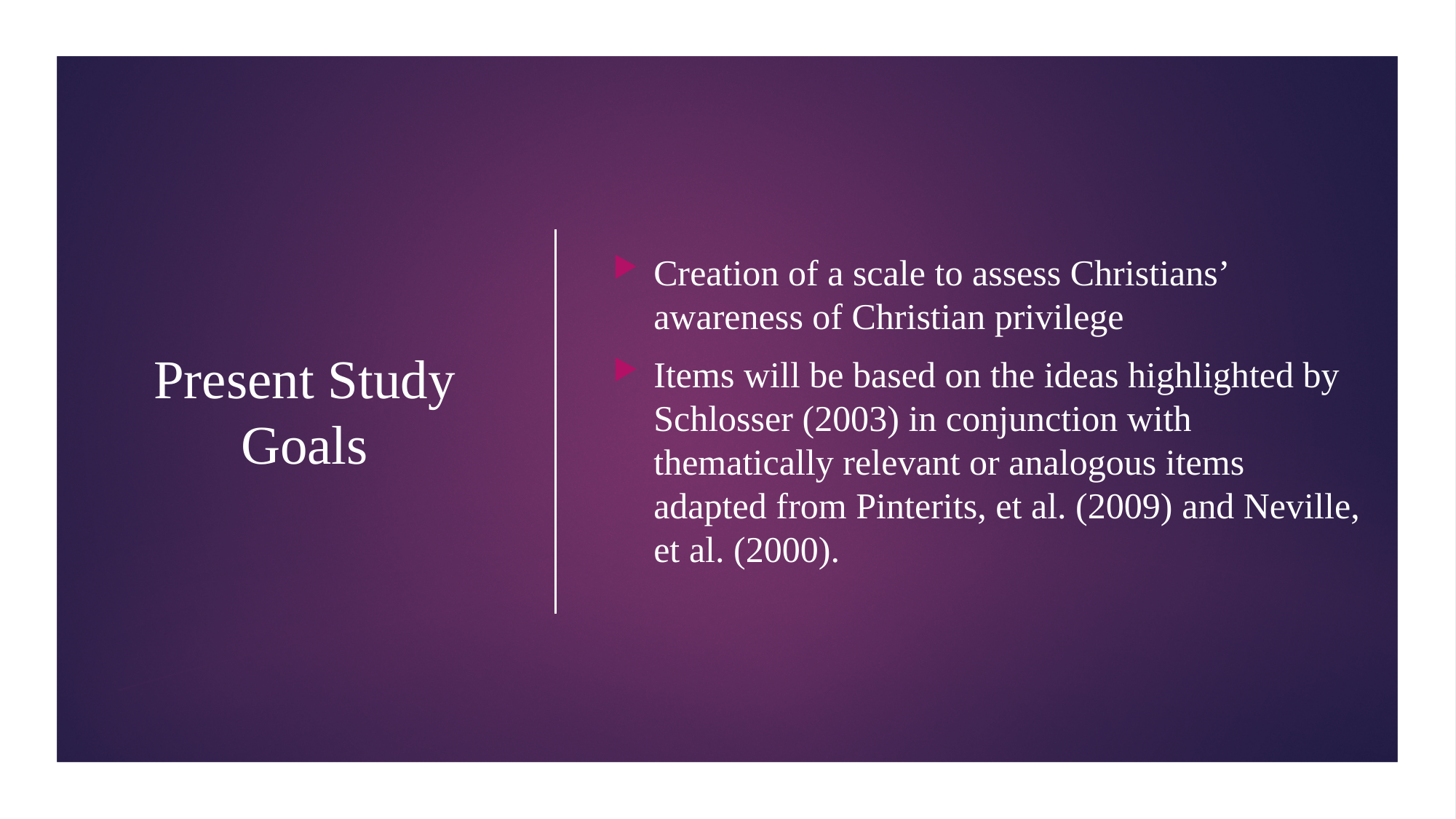

# Present Study Goals
Creation of a scale to assess Christians’ awareness of Christian privilege
Items will be based on the ideas highlighted by Schlosser (2003) in conjunction with thematically relevant or analogous items adapted from Pinterits, et al. (2009) and Neville, et al. (2000).